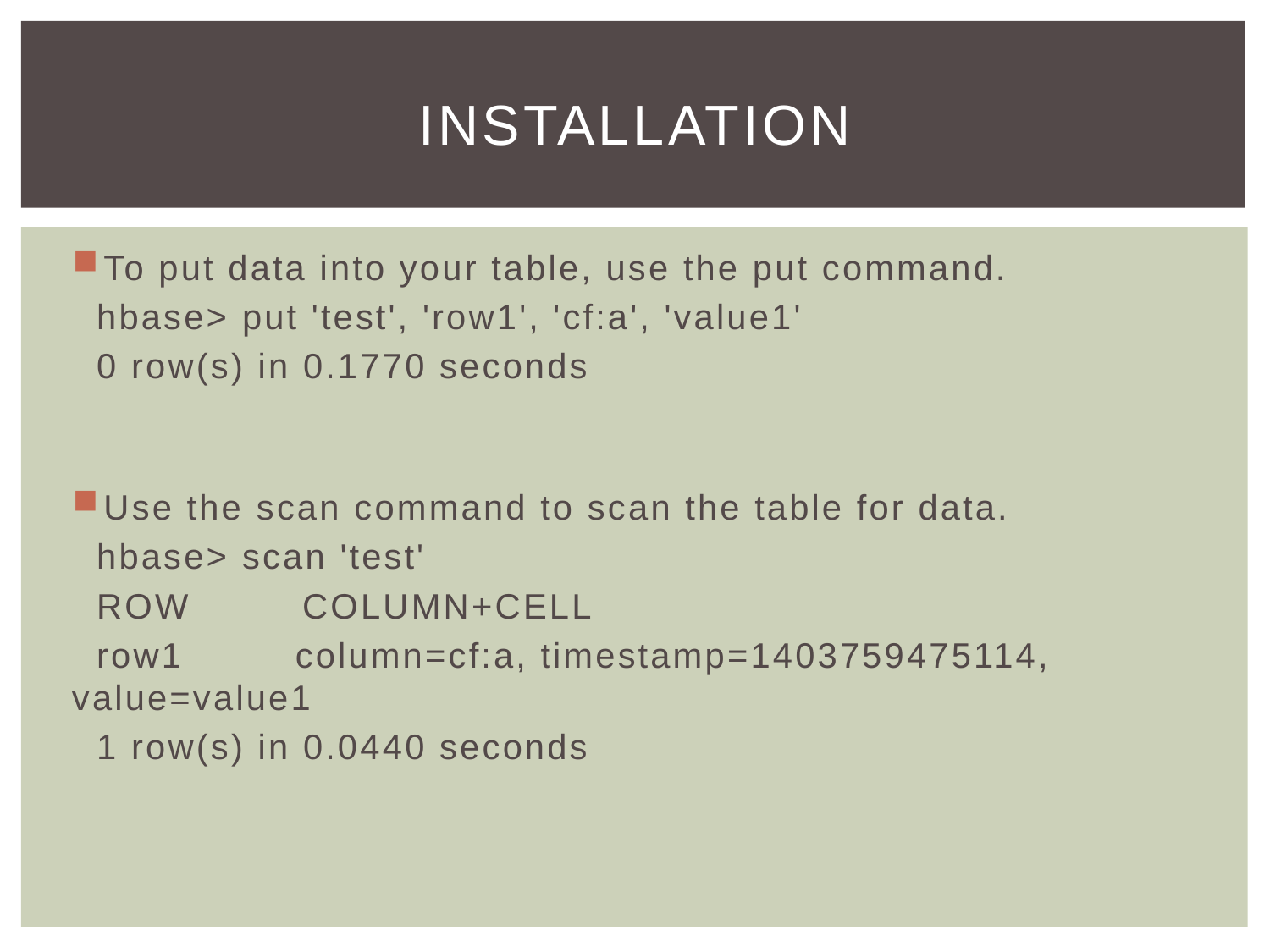

# installation
To put data into your table, use the put command.
  hbase> put 'test', 'row1', 'cf:a', 'value1'
  0 row(s) in 0.1770 seconds

Use the scan command to scan the table for data.
  hbase> scan 'test'
  ROW         COLUMN+CELL
  row1         column=cf:a, timestamp=1403759475114,        value=value1
  1 row(s) in 0.0440 seconds